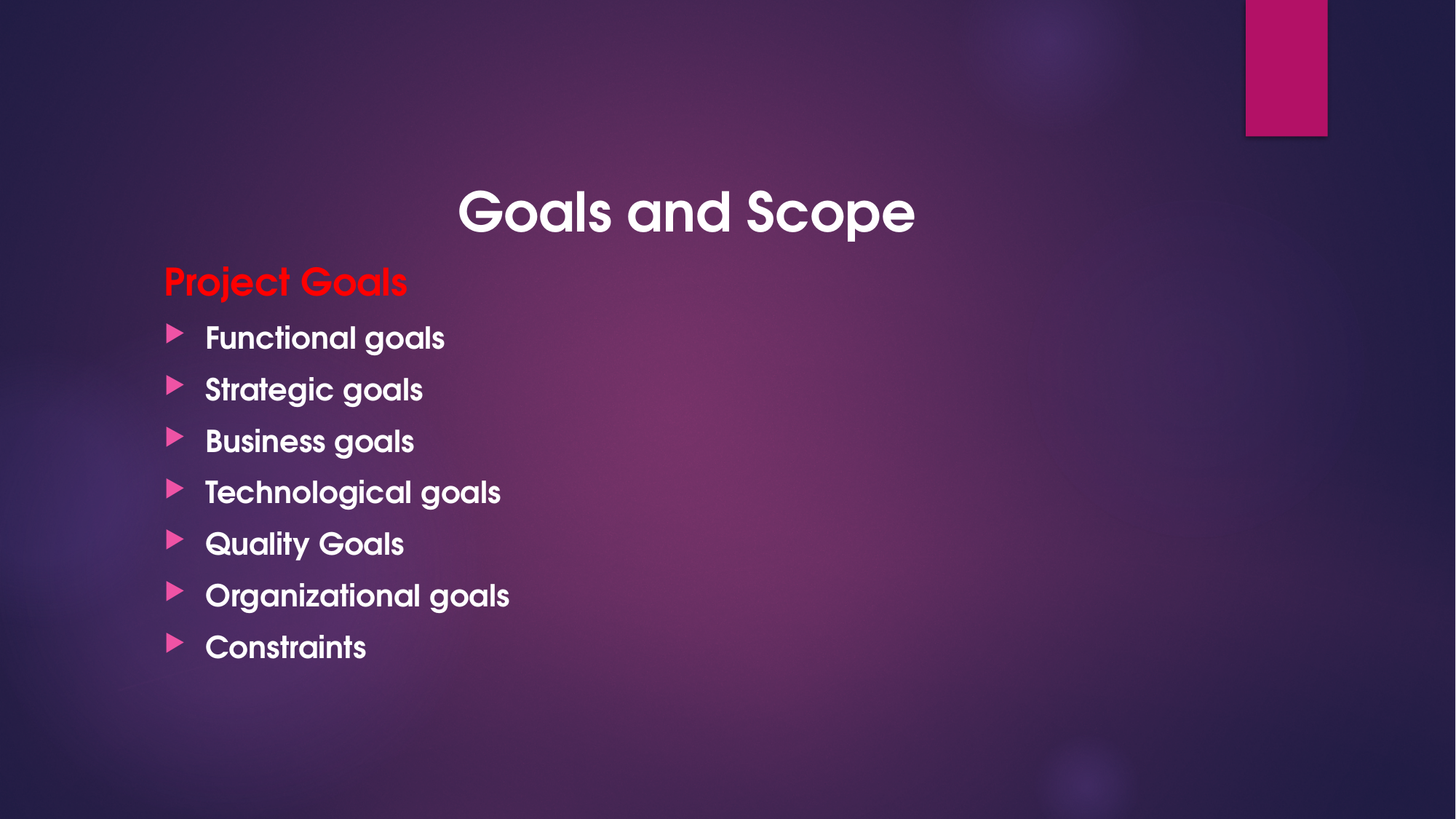

Goals and Scope
Project Goals
Functional goals
Strategic goals
Business goals
Technological goals
Quality Goals
Organizational goals
Constraints